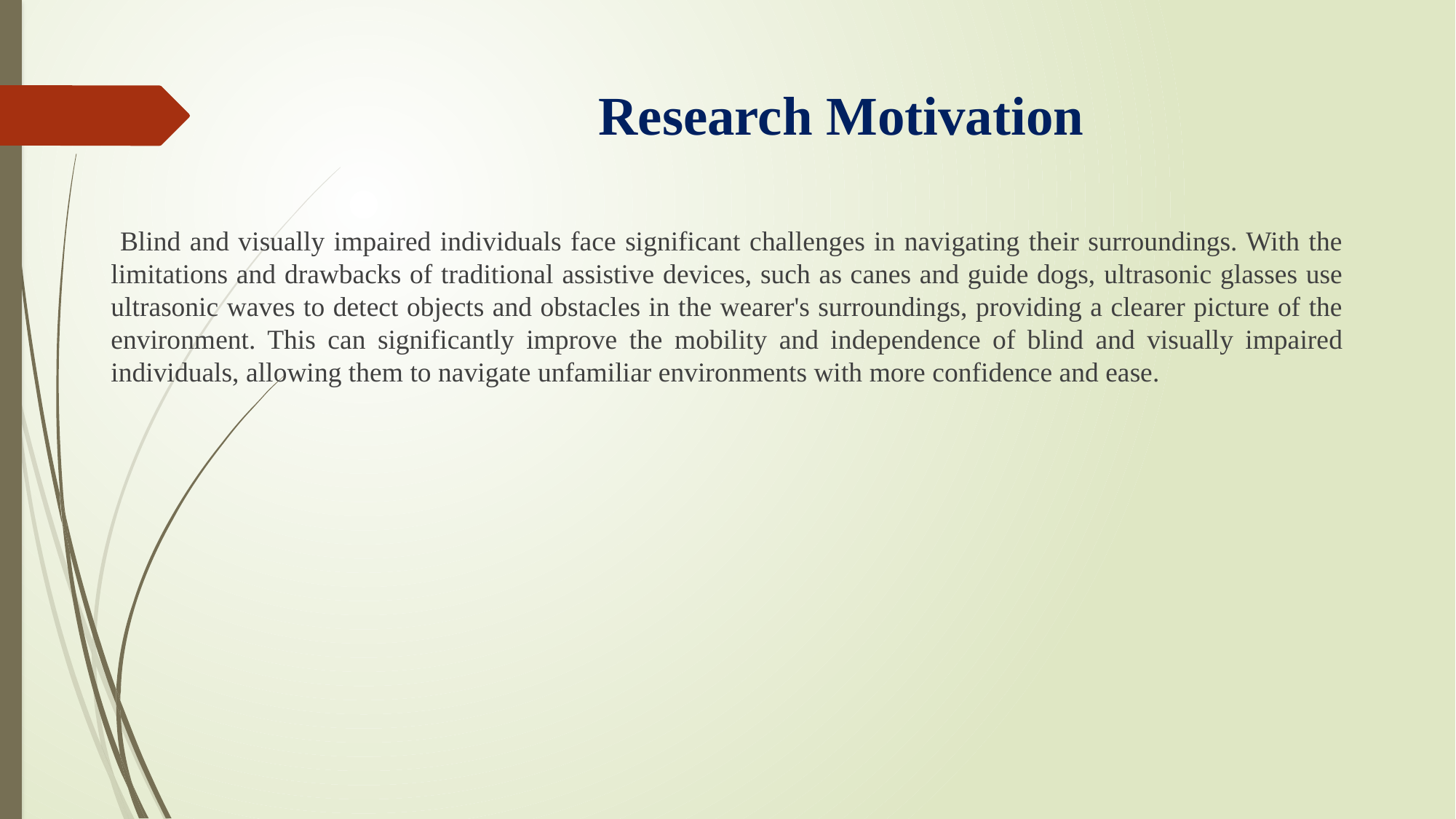

# Research Motivation
 Blind and visually impaired individuals face significant challenges in navigating their surroundings. With the limitations and drawbacks of traditional assistive devices, such as canes and guide dogs, ultrasonic glasses use ultrasonic waves to detect objects and obstacles in the wearer's surroundings, providing a clearer picture of the environment. This can significantly improve the mobility and independence of blind and visually impaired individuals, allowing them to navigate unfamiliar environments with more confidence and ease.